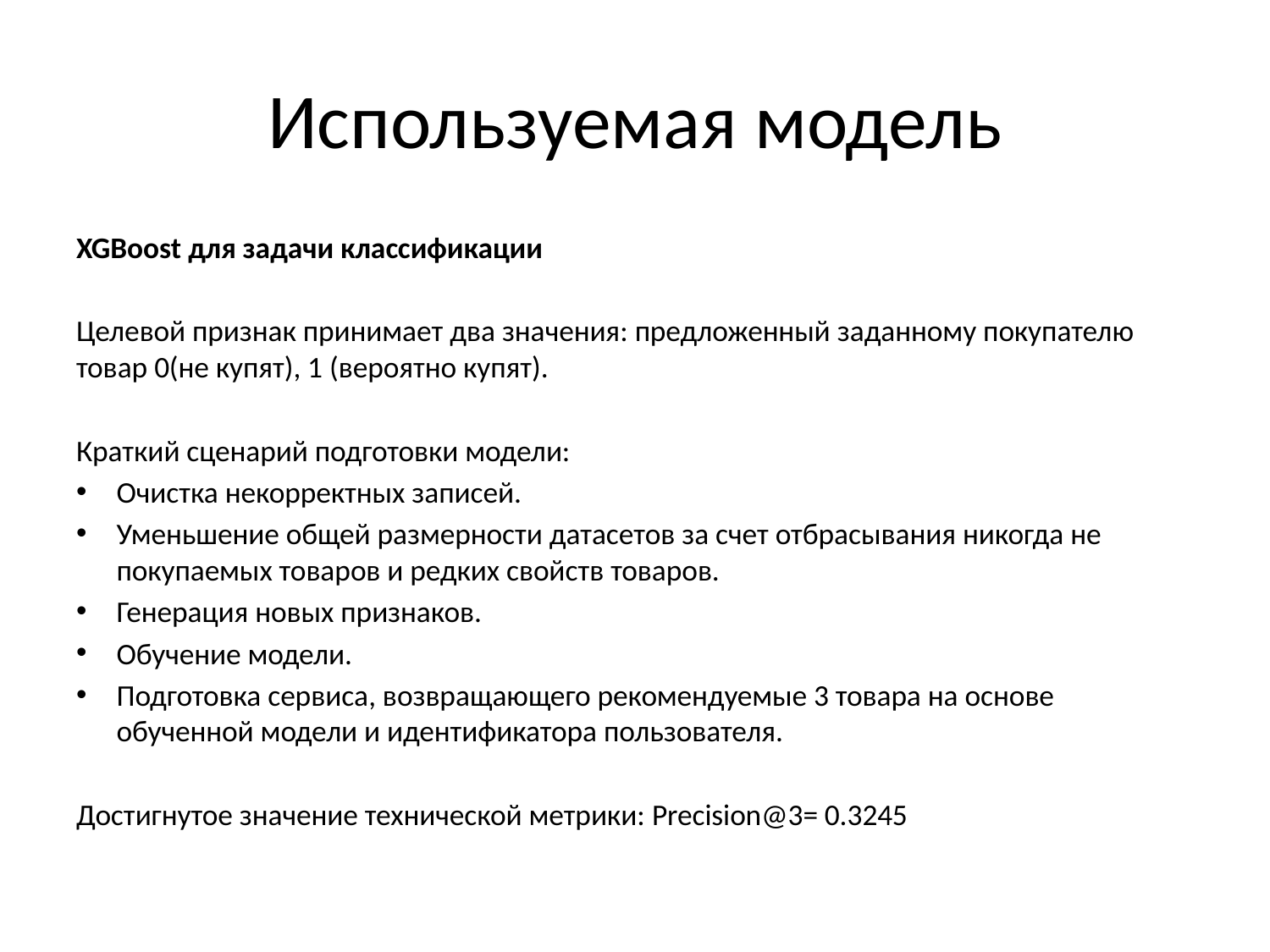

# Используемая модель
XGBoost для задачи классификации

Целевой признак принимает два значения: предложенный заданному покупателю товар 0(не купят), 1 (вероятно купят).

Краткий сценарий подготовки модели:
Очистка некорректных записей.
Уменьшение общей размерности датасетов за счет отбрасывания никогда не покупаемых товаров и редких свойств товаров.
Генерация новых признаков.
Обучение модели.
Подготовка сервиса, возвращающего рекомендуемые 3 товара на основе обученной модели и идентификатора пользователя.

Достигнутое значение технической метрики: Precision@3= 0.3245